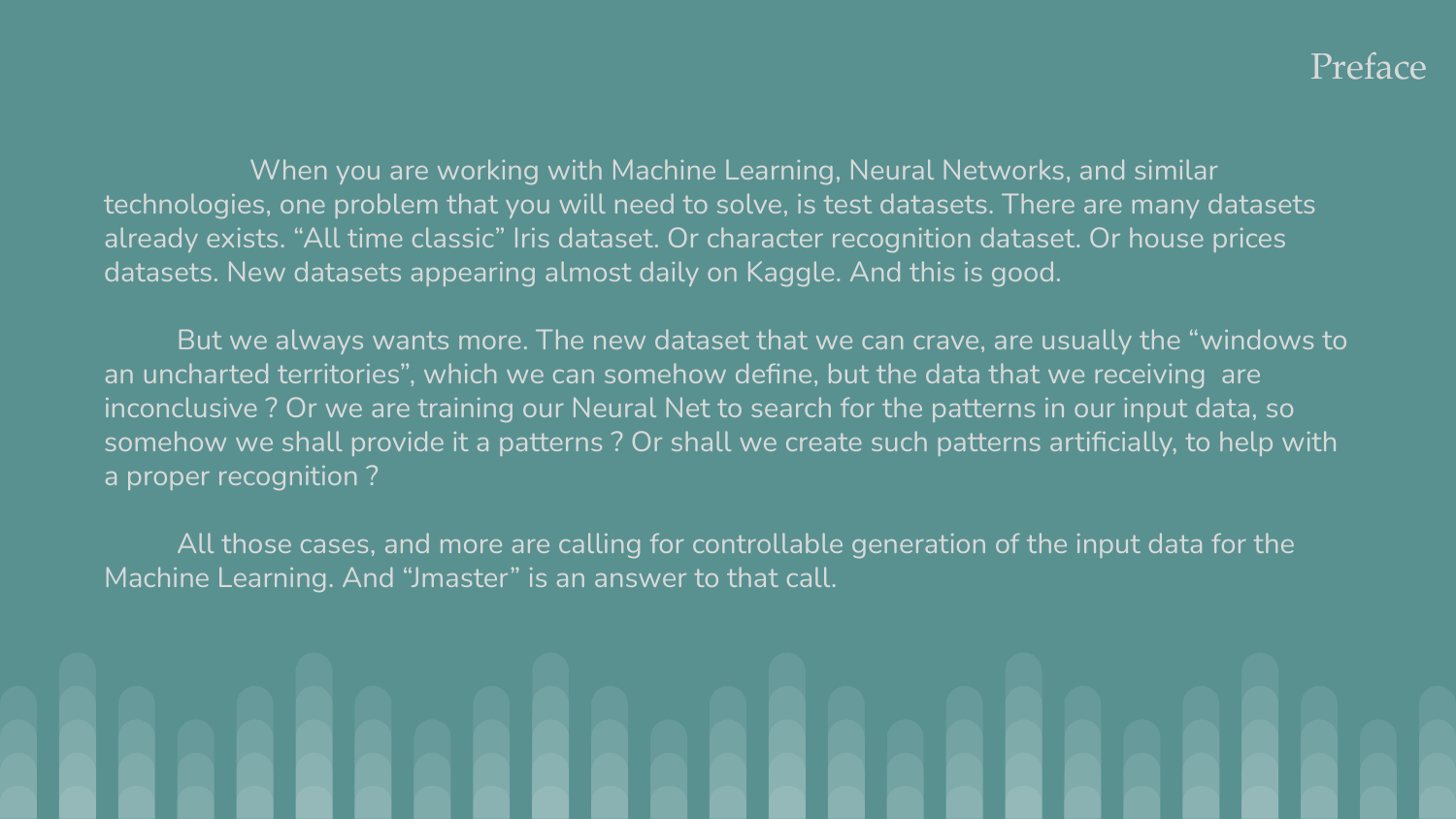

Preface
	When you are working with Machine Learning, Neural Networks, and similar technologies, one problem that you will need to solve, is test datasets. There are many datasets already exists. “All time classic” Iris dataset. Or character recognition dataset. Or house prices datasets. New datasets appearing almost daily on Kaggle. And this is good.

But we always wants more. The new dataset that we can crave, are usually the “windows to an uncharted territories”, which we can somehow define, but the data that we receiving  are inconclusive ? Or we are training our Neural Net to search for the patterns in our input data, so somehow we shall provide it a patterns ? Or shall we create such patterns artificially, to help with a proper recognition ?

All those cases, and more are calling for controllable generation of the input data for the Machine Learning. And “Jmaster” is an answer to that call.